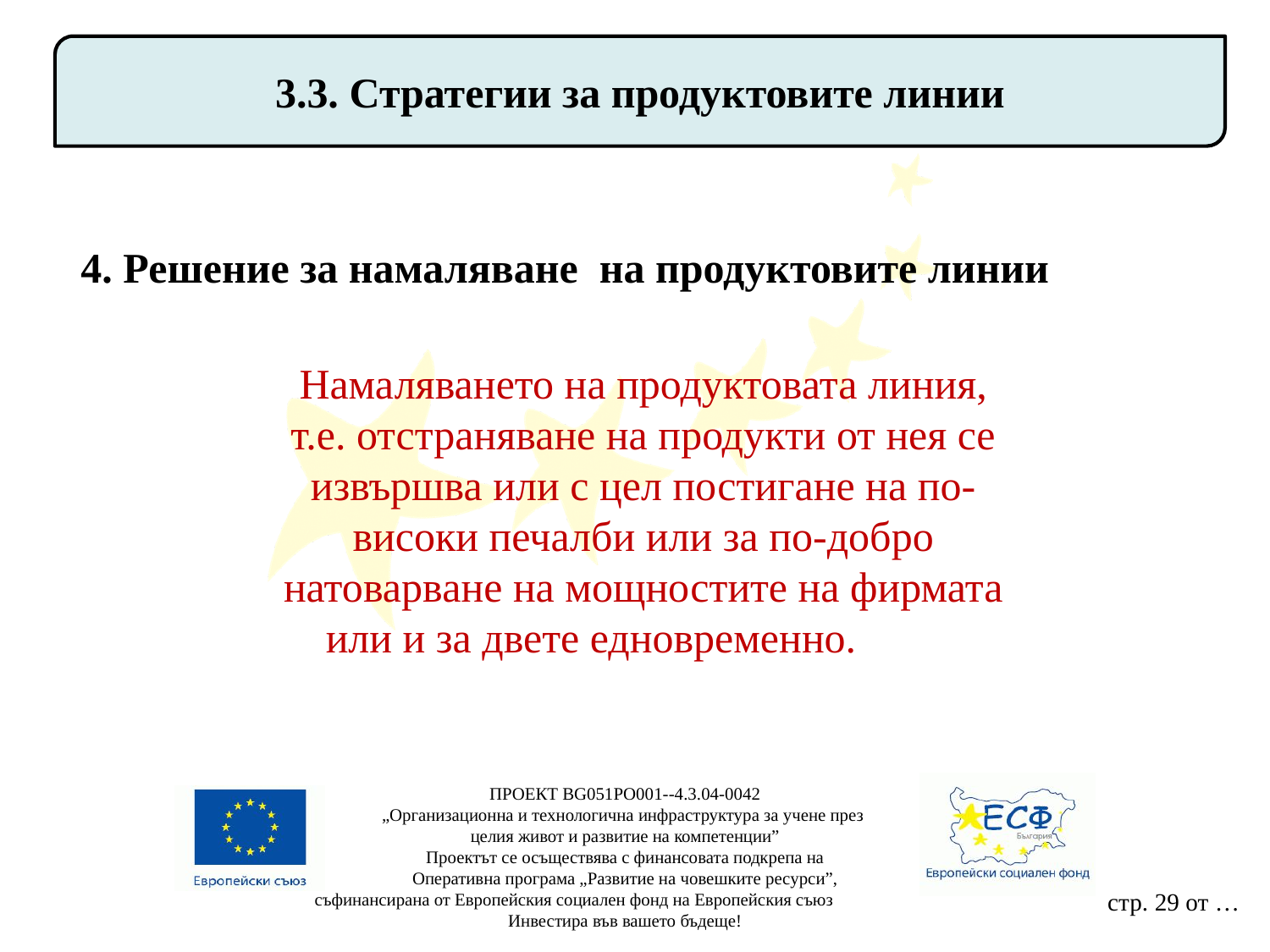

3.3. Стратегии за продуктовите линии
4. Решение за намаляване  на продуктовите линии

Намаляването на продуктовата линия, т.е. отстраняване на продукти от нея се извършва или с цел постигане на по-високи печалби или за по-добро натоварване на мощностите на фирмата или и за двете едновременно.
ПРОЕКТ BG051PO001--4.3.04-0042
„Организационна и технологична инфраструктура за учене през
целия живот и развитие на компетенции”
Проектът се осъществява с финансовата подкрепа на
Оперативна програма „Развитие на човешките ресурси”,
съфинансирана от Европейския социален фонд на Европейския съюз
Инвестира във вашето бъдеще!